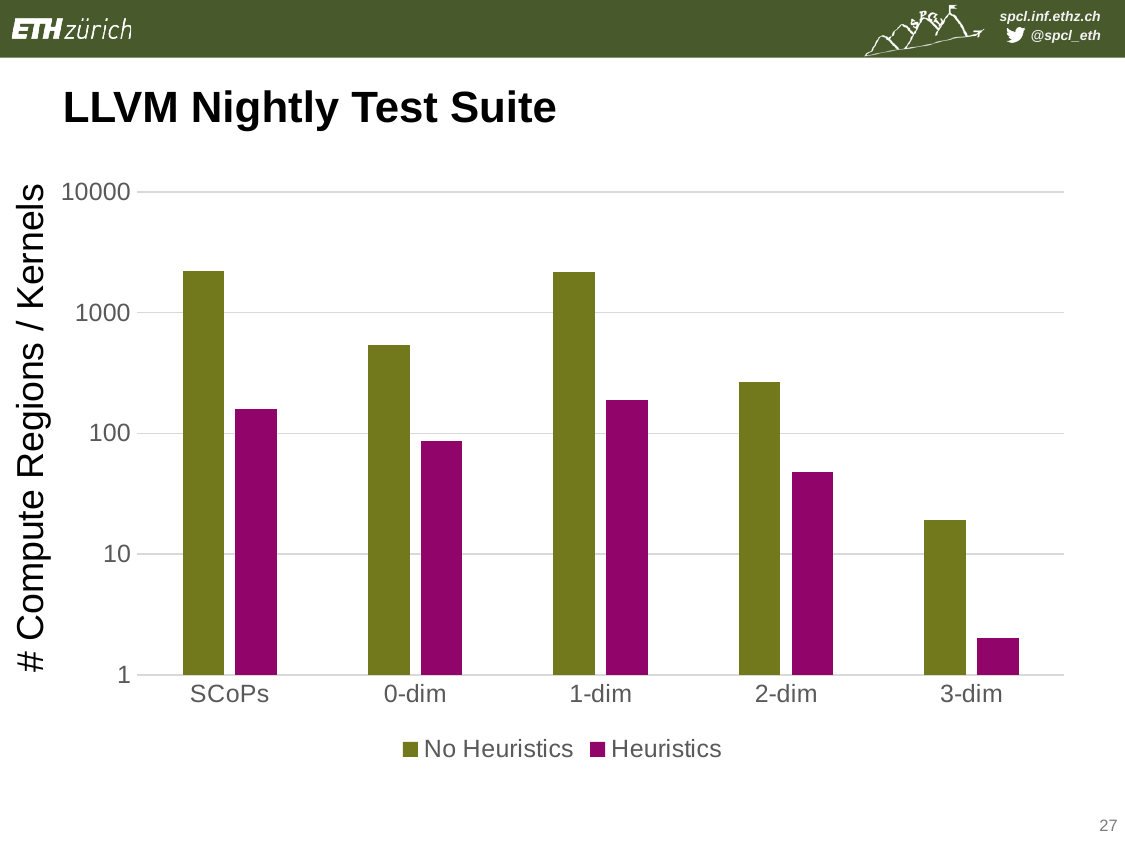

# LLVM Nightly Test Suite

### Chart

| Category | No Heuristics | Heuristics |
|---|---|---|
| SCoPs | 2202.0 | 159.0 |
| 0-dim | 541.0 | 86.0 |
| 1-dim | 2167.0 | 187.0 |
| 2-dim | 264.0 | 48.0 |
| 3-dim | 19.0 | 2.0 |
# Compute Regions / Kernels
27